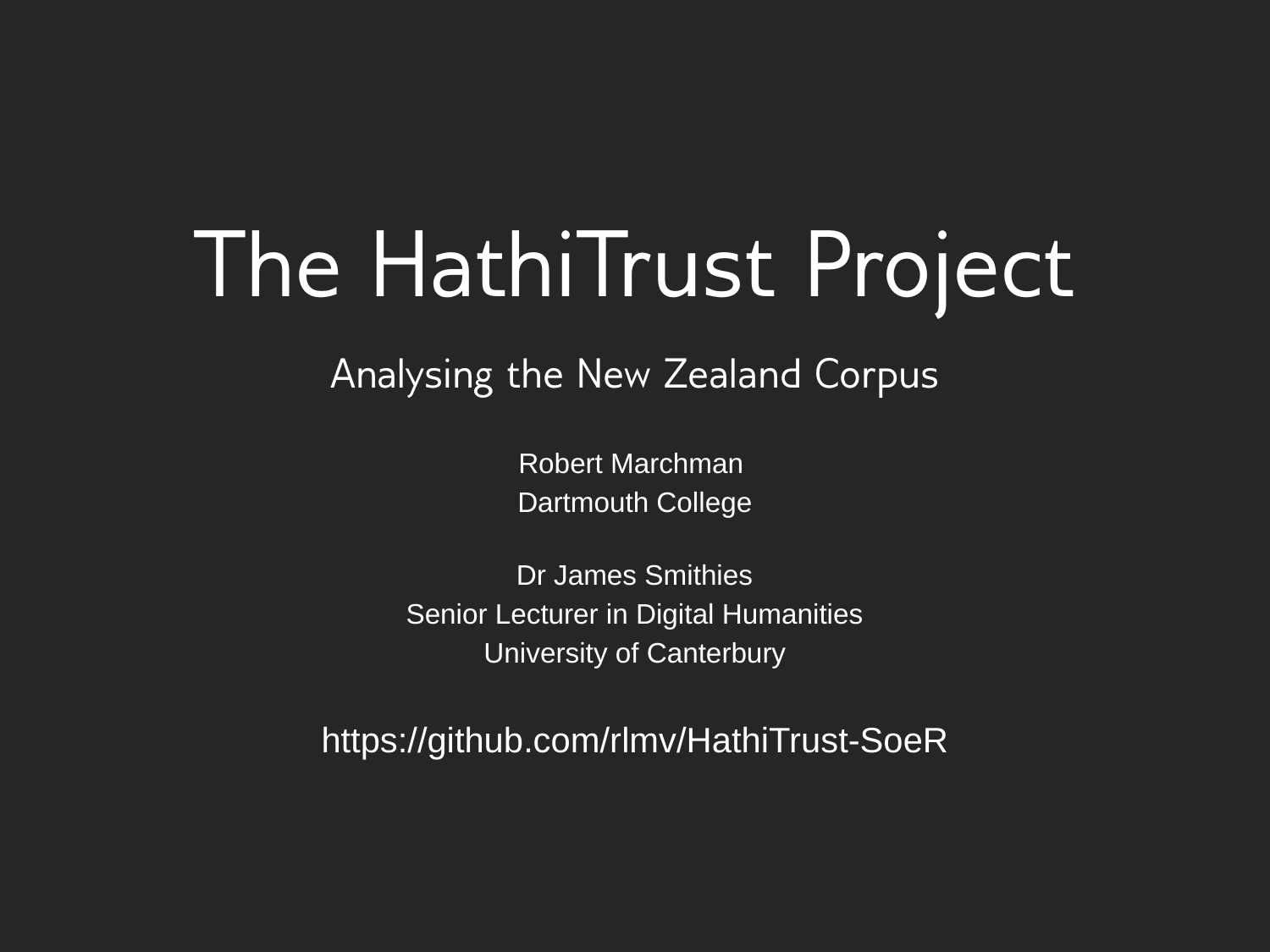

# The HathiTrust Project
Analysing the New Zealand Corpus

Robert Marchman
Dartmouth College
Dr James Smithies
Senior Lecturer in Digital Humanities
University of Canterbury

https://github.com/rlmv/HathiTrust-SoeR